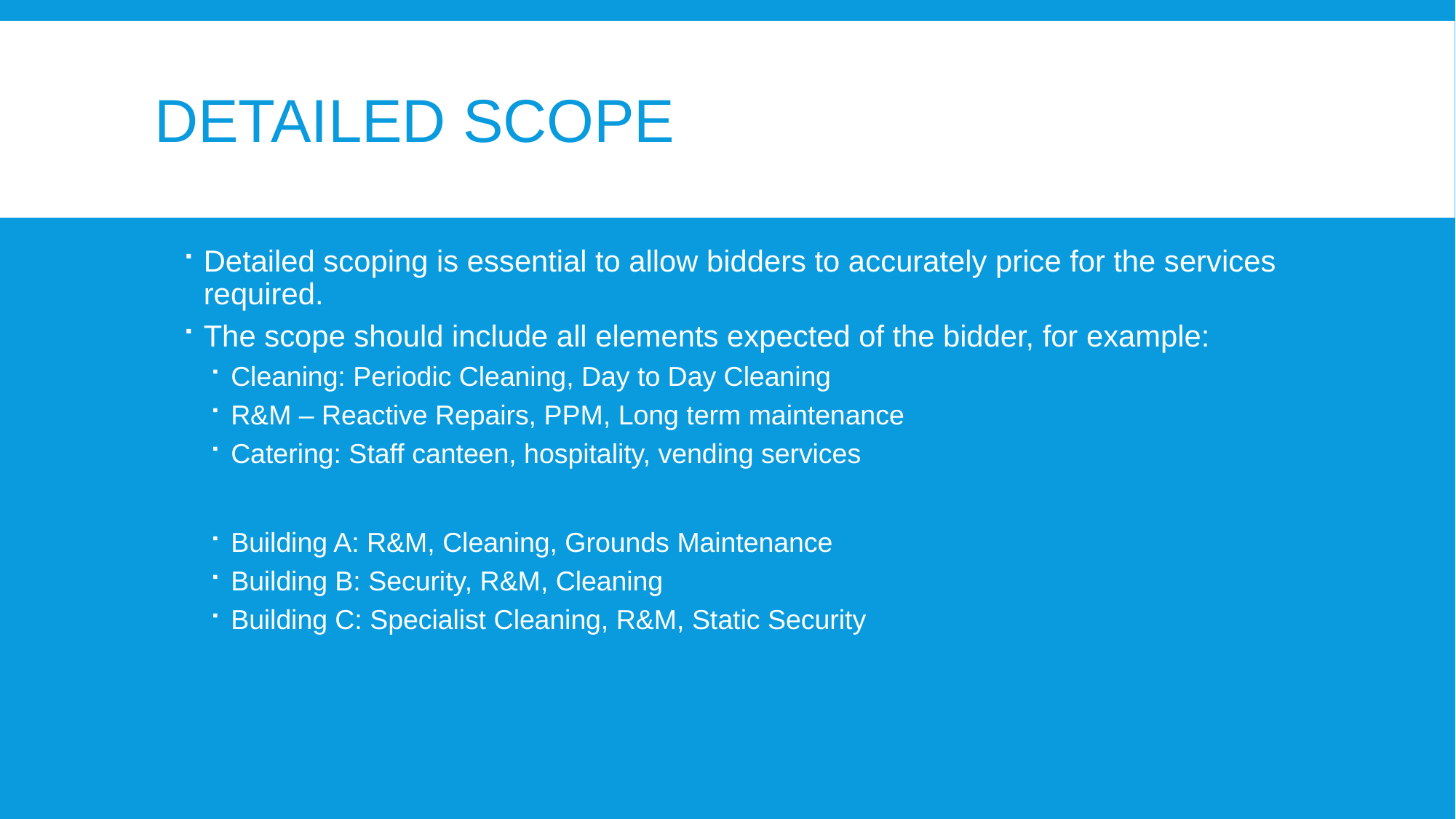

# Detailed scope
Detailed scoping is essential to allow bidders to accurately price for the services required.
The scope should include all elements expected of the bidder, for example:
Cleaning: Periodic Cleaning, Day to Day Cleaning
R&M – Reactive Repairs, PPM, Long term maintenance
Catering: Staff canteen, hospitality, vending services

Building A: R&M, Cleaning, Grounds Maintenance
Building B: Security, R&M, Cleaning
Building C: Specialist Cleaning, R&M, Static Security